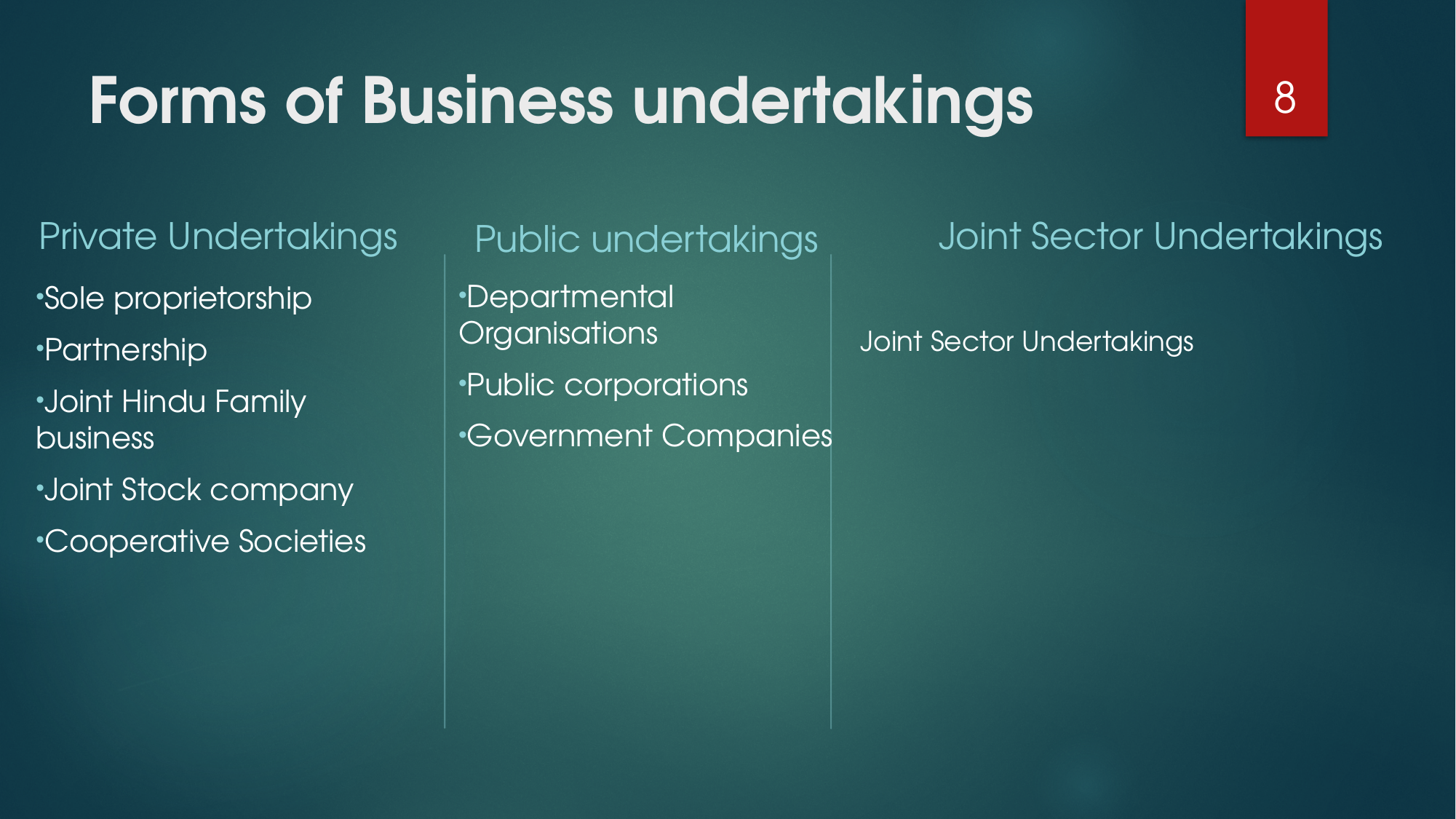

8
# Forms of Business undertakings
Private Undertakings
Joint Sector Undertakings
Public undertakings
Departmental Organisations
Public corporations
Government Companies

Sole proprietorship
Partnership
Joint Hindu Family business
Joint Stock company
Cooperative Societies
Joint Sector Undertakings